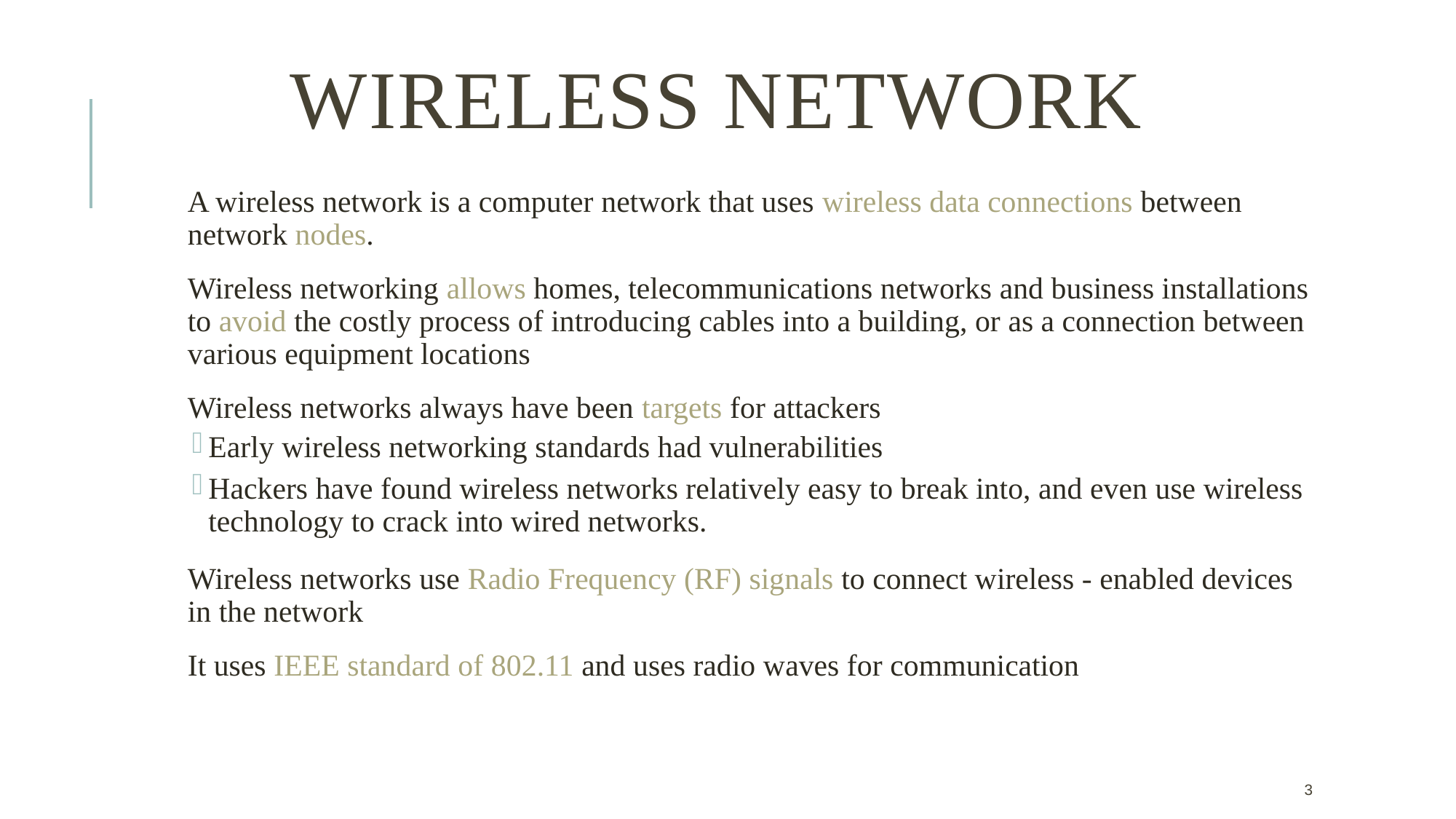

# Wireless Network
A wireless network is a computer network that uses wireless data connections between network nodes.
Wireless networking allows homes, telecommunications networks and business installations to avoid the costly process of introducing cables into a building, or as a connection between various equipment locations
Wireless networks always have been targets for attackers
Early wireless networking standards had vulnerabilities
Hackers have found wireless networks relatively easy to break into, and even use wireless technology to crack into wired networks.
Wireless networks use Radio Frequency (RF) signals to connect wireless - enabled devices in the network
It uses IEEE standard of 802.11 and uses radio waves for communication
3